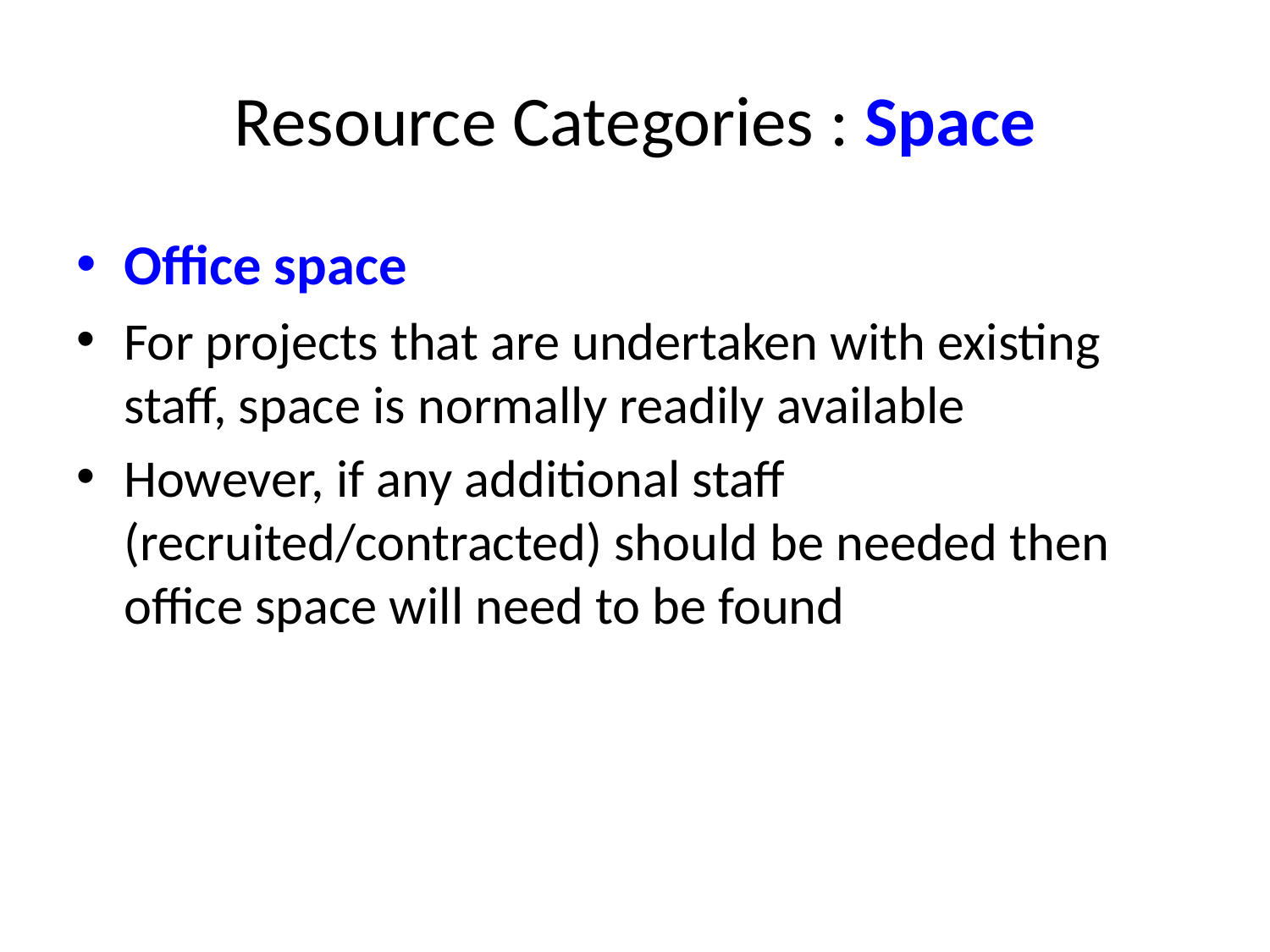

# Resource Categories : Space
Office space
For projects that are undertaken with existing staff, space is normally readily available
However, if any additional staff (recruited/contracted) should be needed then office space will need to be found